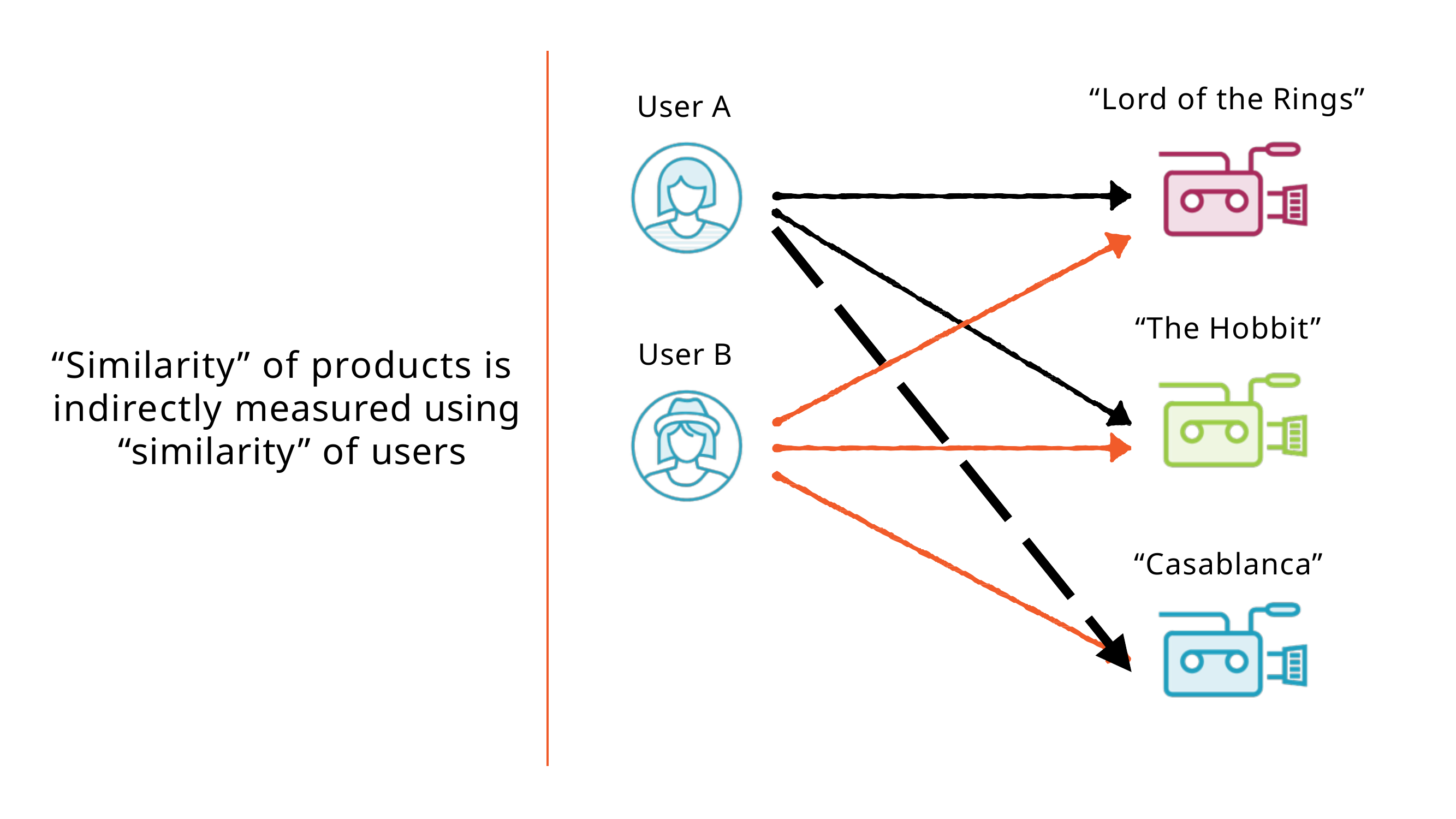

# “Lord of the Rings”
User A

“The Hobbit”
User B
“Similarity” of products is  indirectly measured using  “similarity” of users

“Casablanca”